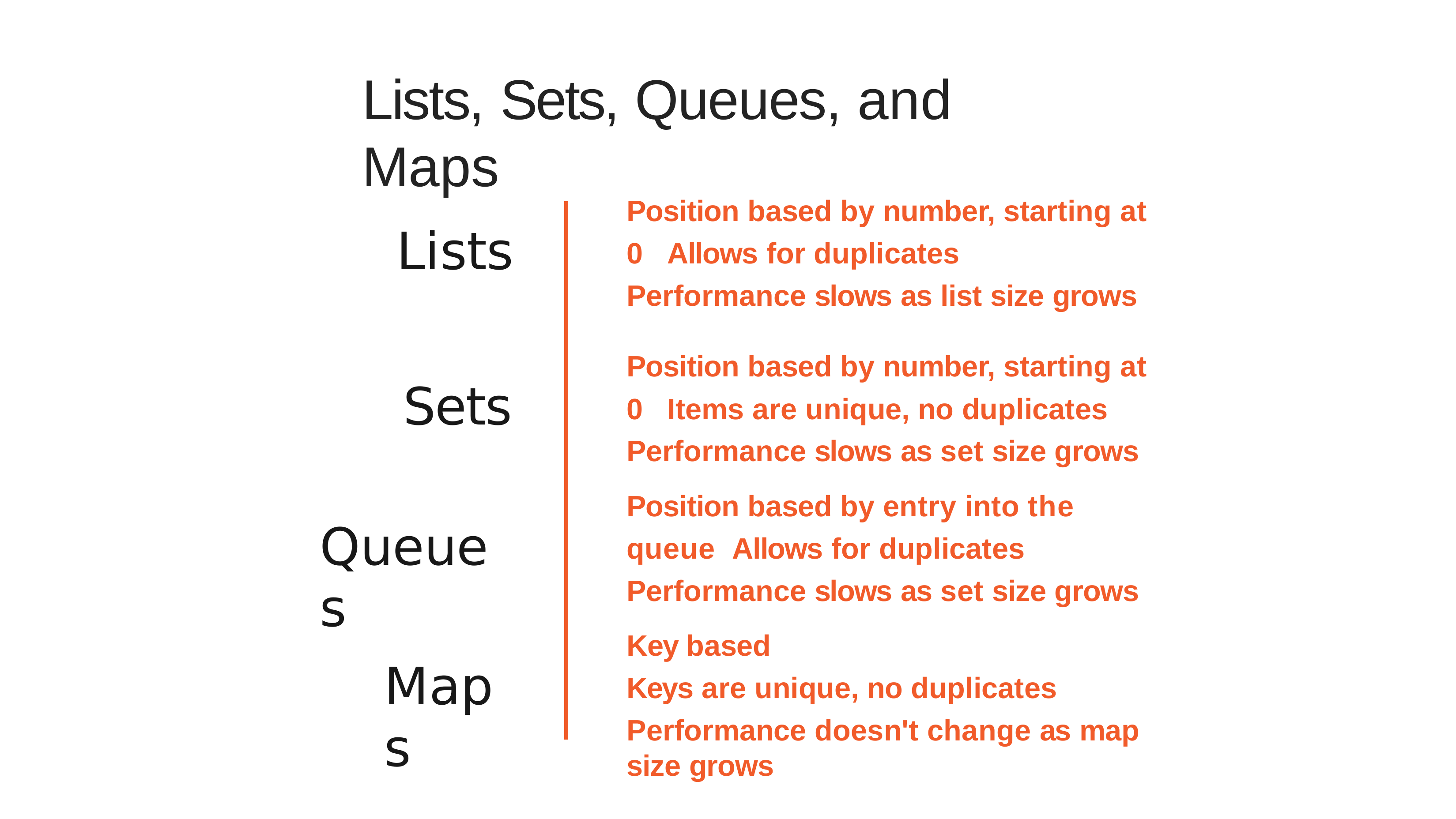

# Lists, Sets, Queues, and Maps
Position based by number, starting at 0  Allows for duplicates
Performance slows as list size grows
Position based by number, starting at 0  Items are unique, no duplicates  Performance slows as set size grows
Position based by entry into the queue  Allows for duplicates
Performance slows as set size grows
Key based
Keys are unique, no duplicates
Performance doesn't change as map size grows

Lists
Sets
Queues
Maps
4